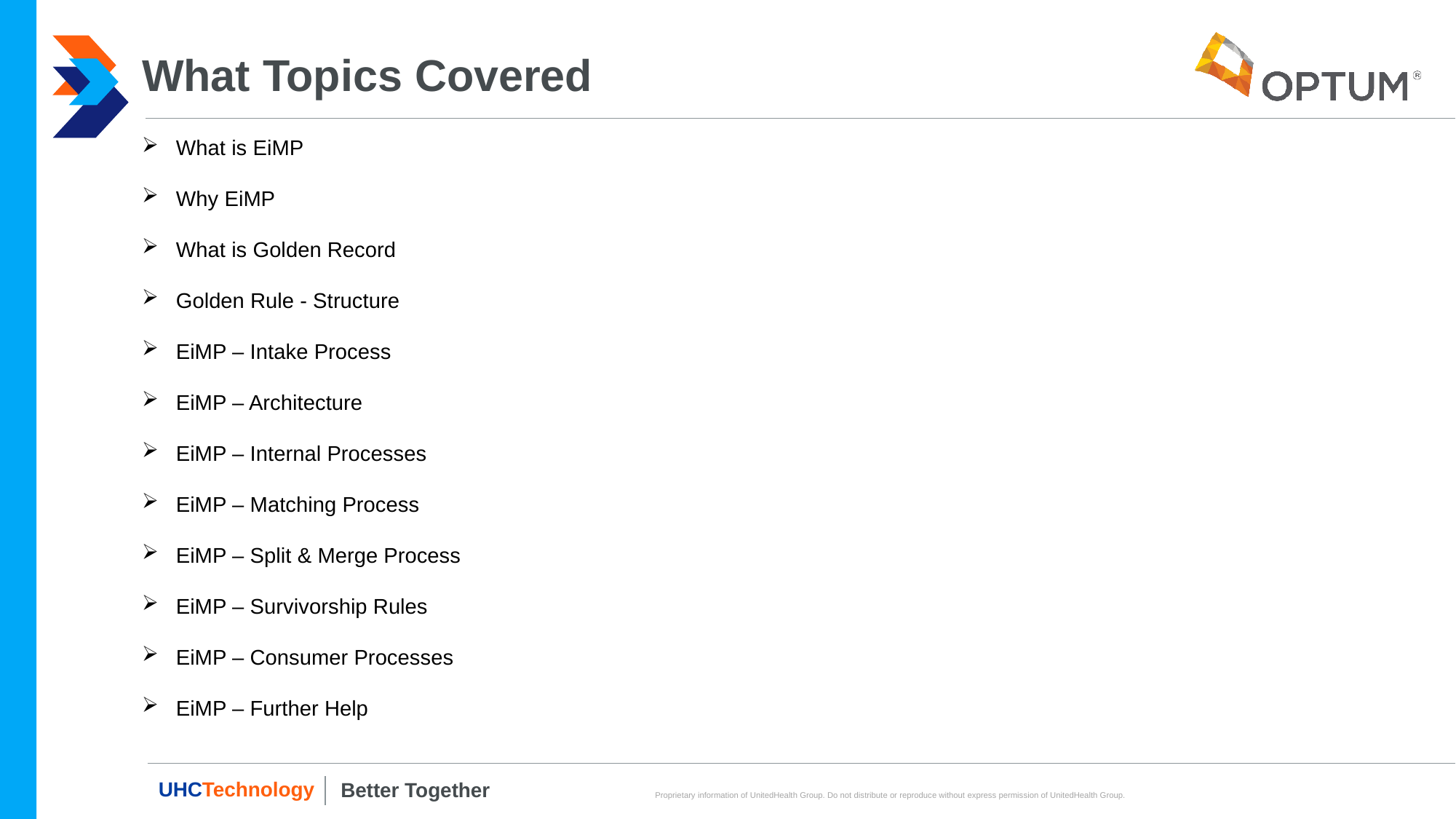

# What Topics Covered
What is EiMP

Why EiMP

What is Golden Record

Golden Rule - Structure

EiMP – Intake Process

EiMP – Architecture

EiMP – Internal Processes

EiMP – Matching Process

EiMP – Split & Merge Process

EiMP – Survivorship Rules

EiMP – Consumer Processes

EiMP – Further Help